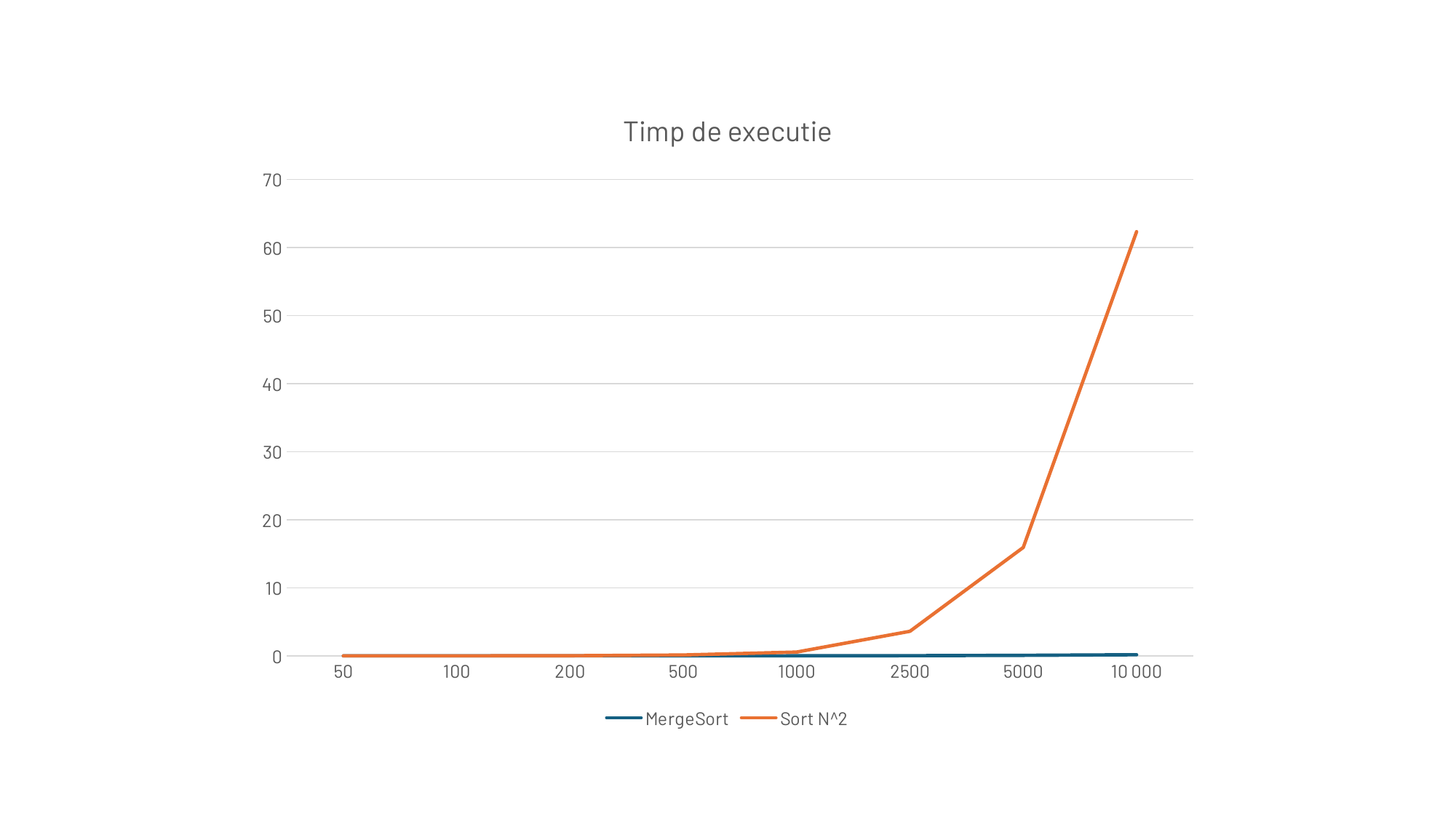

### Chart: Timp de executie

| Category | MergeSort | Sort N^2 |
|---|---|---|
| 50 | 0.0005 | 0.001 |
| 100 | 0.001 | 0.006 |
| 200 | 0.002 | 0.022 |
| 500 | 0.005 | 0.13 |
| 1000 | 0.01 | 0.56 |
| 2500 | 0.03 | 3.61 |
| 5000 | 0.08 | 15.93 |
| 10 000 | 0.17 | 62.34 |